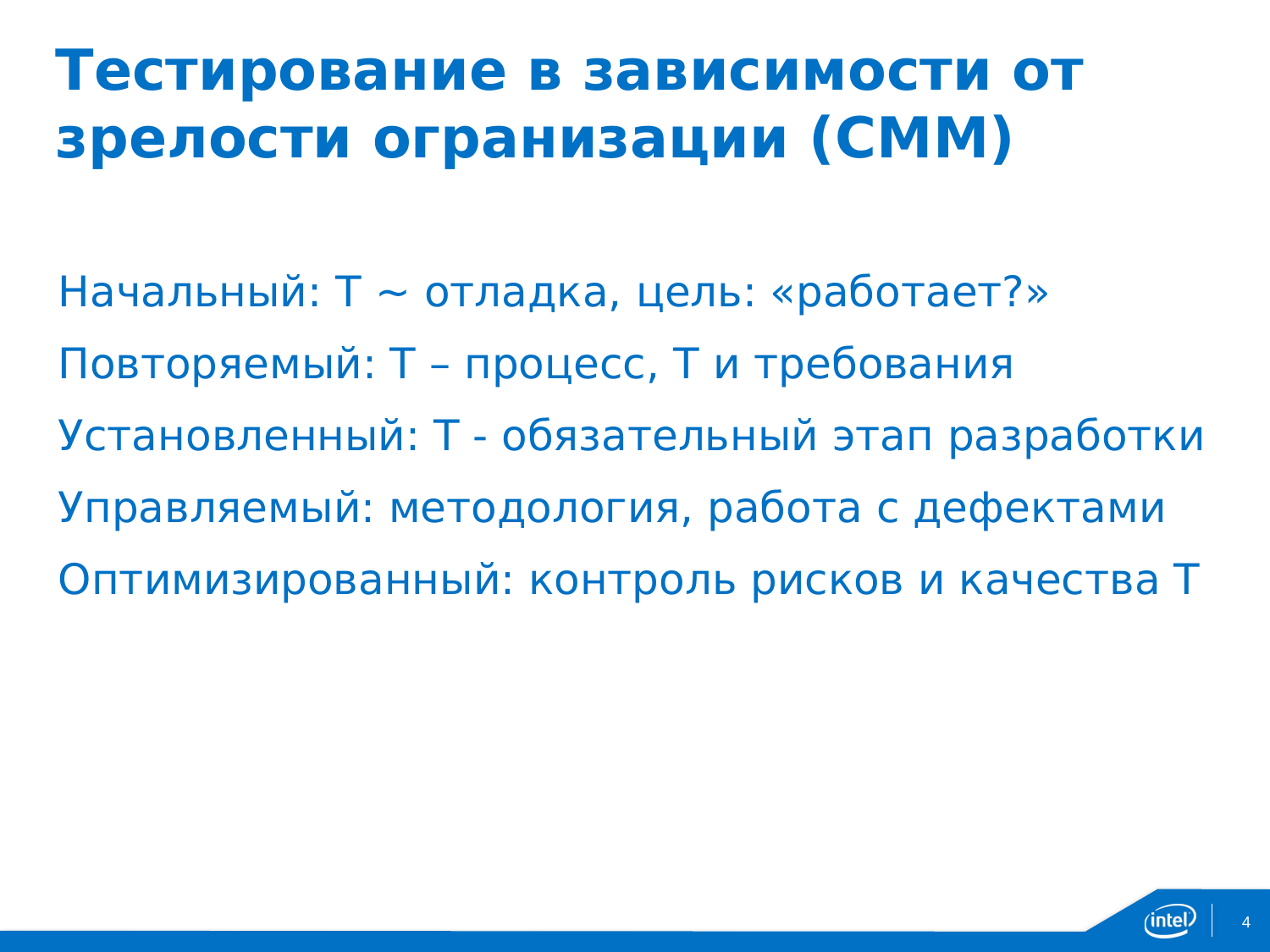

# Тестирование в зависимости от зрелости огранизации (CMM)

Начальный: Т ~ отладка, цель: «работает?»
Повторяемый: Т – процесс, Т и требования
Установленный: Т - обязательный этап разработки
Управляемый: методология, работа с дефектами
Оптимизированный: контроль рисков и качества Т
4